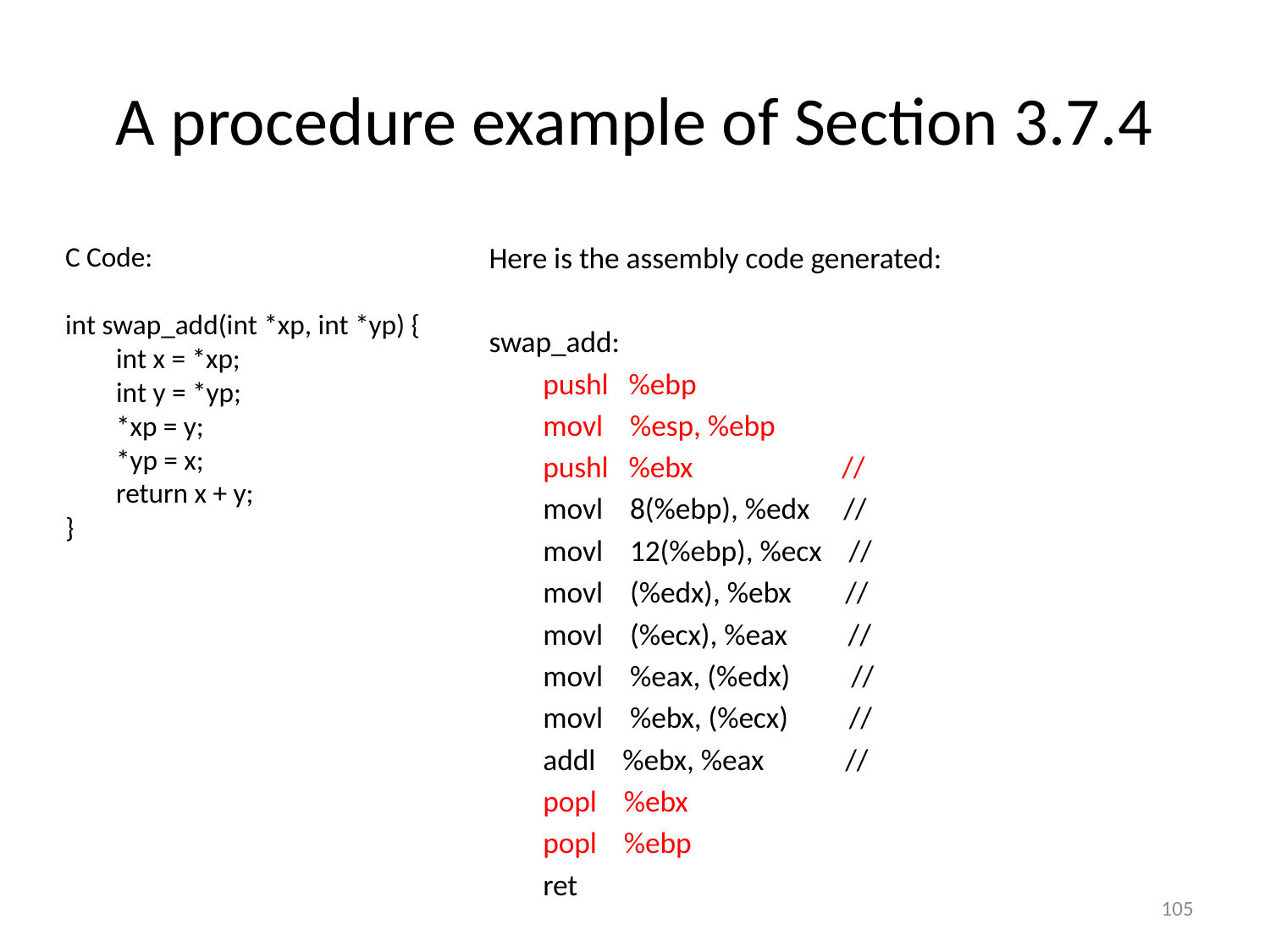

# A procedure example of Section 3.7.4
C Code:

int swap_add(int *xp, int *yp) {
        int x = *xp;
        int y = *yp;
        *xp = y;
        *yp = x;
        return x + y;
}

Here is the assembly code generated:

swap_add:
        pushl   %ebp
        movl    %esp, %ebp
        pushl   %ebx                      //
        movl    8(%ebp), %edx     //
        movl    12(%ebp), %ecx    //
        movl    (%edx), %ebx        //
        movl    (%ecx), %eax         //
        movl    %eax, (%edx)         //
        movl    %ebx, (%ecx)         //
        addl    %ebx, %eax            //
        popl    %ebx
        popl    %ebp
        ret

105